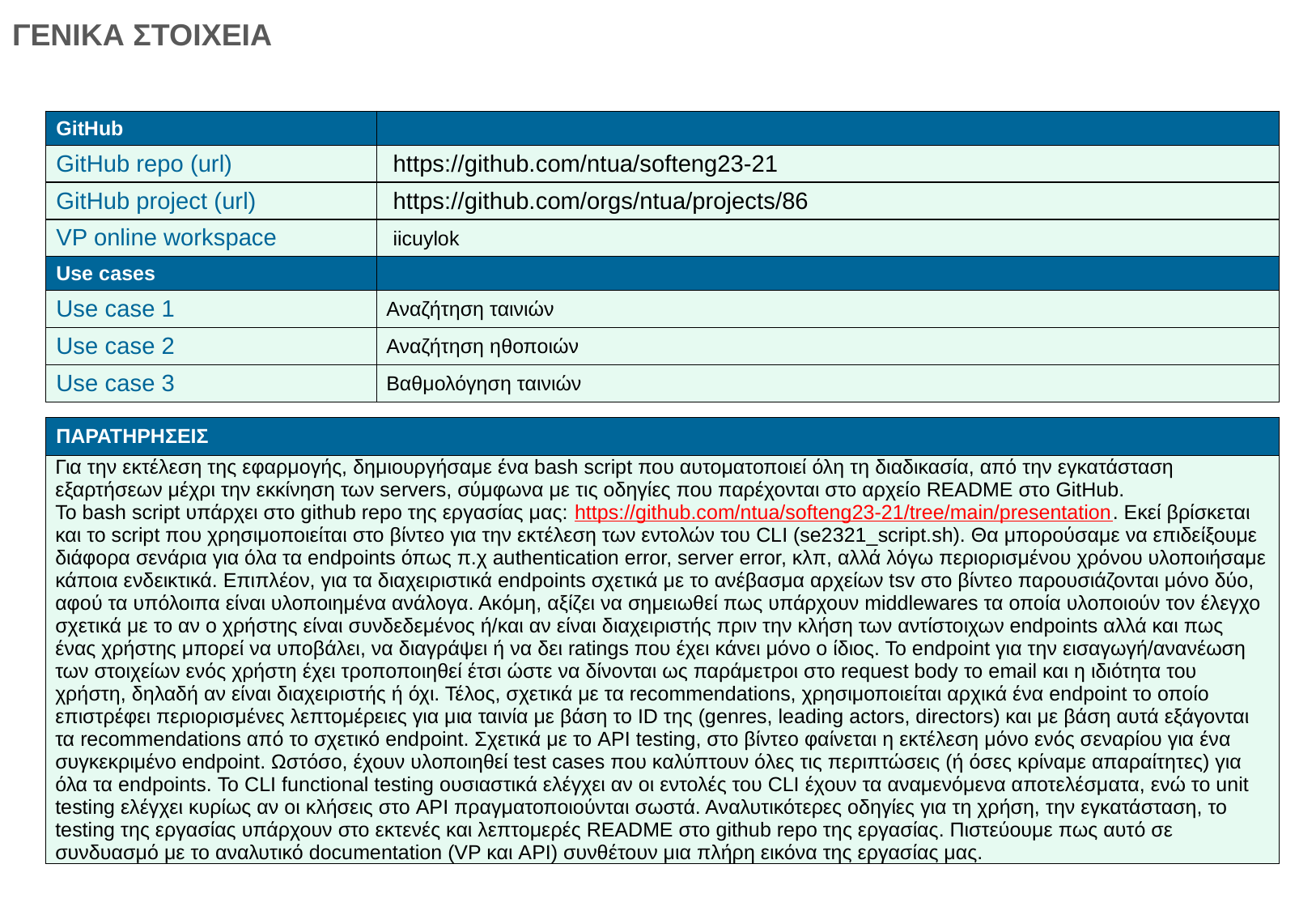

# ΓΕΝΙΚΑ ΣΤΟΙΧΕΙΑ
| GitHub |  |
| --- | --- |
| GitHub repo (url) | https://github.com/ntua/softeng23-21 |
| GitHub project (url) | https://github.com/orgs/ntua/projects/86 |
| VP online workspace | iicuylok |
| Use cases |  |
| Use case 1 | Αναζήτηση ταινιών |
| Use case 2 | Αναζήτηση ηθοποιών |
| Use case 3 | Βαθμολόγηση ταινιών |
| ΠΑΡΑΤΗΡΗΣΕΙΣ |
| --- |
| Για την εκτέλεση της εφαρμογής, δημιουργήσαμε ένα bash script που αυτοματοποιεί όλη τη διαδικασία, από την εγκατάσταση εξαρτήσεων μέχρι την εκκίνηση των servers, σύμφωνα με τις οδηγίες που παρέχονται στο αρχείο README στο GitHub. Το bash script υπάρχει στο github repo της εργασίας μας: https://github.com/ntua/softeng23-21/tree/main/presentation. Εκεί βρίσκεται και το script που χρησιμοποιείται στο βίντεο για την εκτέλεση των εντολών του CLI (se2321\_script.sh). Θα μπορούσαμε να επιδείξουμε διάφορα σενάρια για όλα τα endpoints όπως π.χ authentication error, server error, κλπ, αλλά λόγω περιορισμένου χρόνου υλοποιήσαμε κάποια ενδεικτικά. Επιπλέον, για τα διαχειριστικά endpoints σχετικά με το ανέβασμα αρχείων tsv στο βίντεο παρουσιάζονται μόνο δύο, αφού τα υπόλοιπα είναι υλοποιημένα ανάλογα. Ακόμη, αξίζει να σημειωθεί πως υπάρχουν middlewares τα οποία υλοποιούν τον έλεγχο σχετικά με το αν ο χρήστης είναι συνδεδεμένος ή/και αν είναι διαχειριστής πριν την κλήση των αντίστοιχων endpoints αλλά και πως ένας χρήστης μπορεί να υποβάλει, να διαγράψει ή να δει ratings που έχει κάνει μόνο ο ίδιος. Το endpoint για την εισαγωγή/ανανέωση των στοιχείων ενός χρήστη έχει τροποποιηθεί έτσι ώστε να δίνονται ως παράμετροι στο request body το email και η ιδιότητα του χρήστη, δηλαδή αν είναι διαχειριστής ή όχι. Τέλος, σχετικά με τα recommendations, χρησιμοποιείται αρχικά ένα endpoint το οποίο επιστρέφει περιορισμένες λεπτομέρειες για μια ταινία με βάση το ID της (genres, leading actors, directors) και με βάση αυτά εξάγονται τα recommendations από το σχετικό endpoint. Σχετικά με το API testing, στο βίντεο φαίνεται η εκτέλεση μόνο ενός σεναρίου για ένα συγκεκριμένο endpoint. Ωστόσο, έχουν υλοποιηθεί test cases που καλύπτουν όλες τις περιπτώσεις (ή όσες κρίναμε απαραίτητες) για όλα τα endpoints. Το CLI functional testing ουσιαστικά ελέγχει αν οι εντολές του CLI έχουν τα αναμενόμενα αποτελέσματα, ενώ το unit testing ελέγχει κυρίως αν οι κλήσεις στο API πραγματοποιούνται σωστά. Αναλυτικότερες οδηγίες για τη χρήση, την εγκατάσταση, το testing της εργασίας υπάρχουν στο εκτενές και λεπτομερές README στο github repo της εργασίας. Πιστεύουμε πως αυτό σε συνδυασμό με το αναλυτικό documentation (VP και API) συνθέτουν μια πλήρη εικόνα της εργασίας μας. |